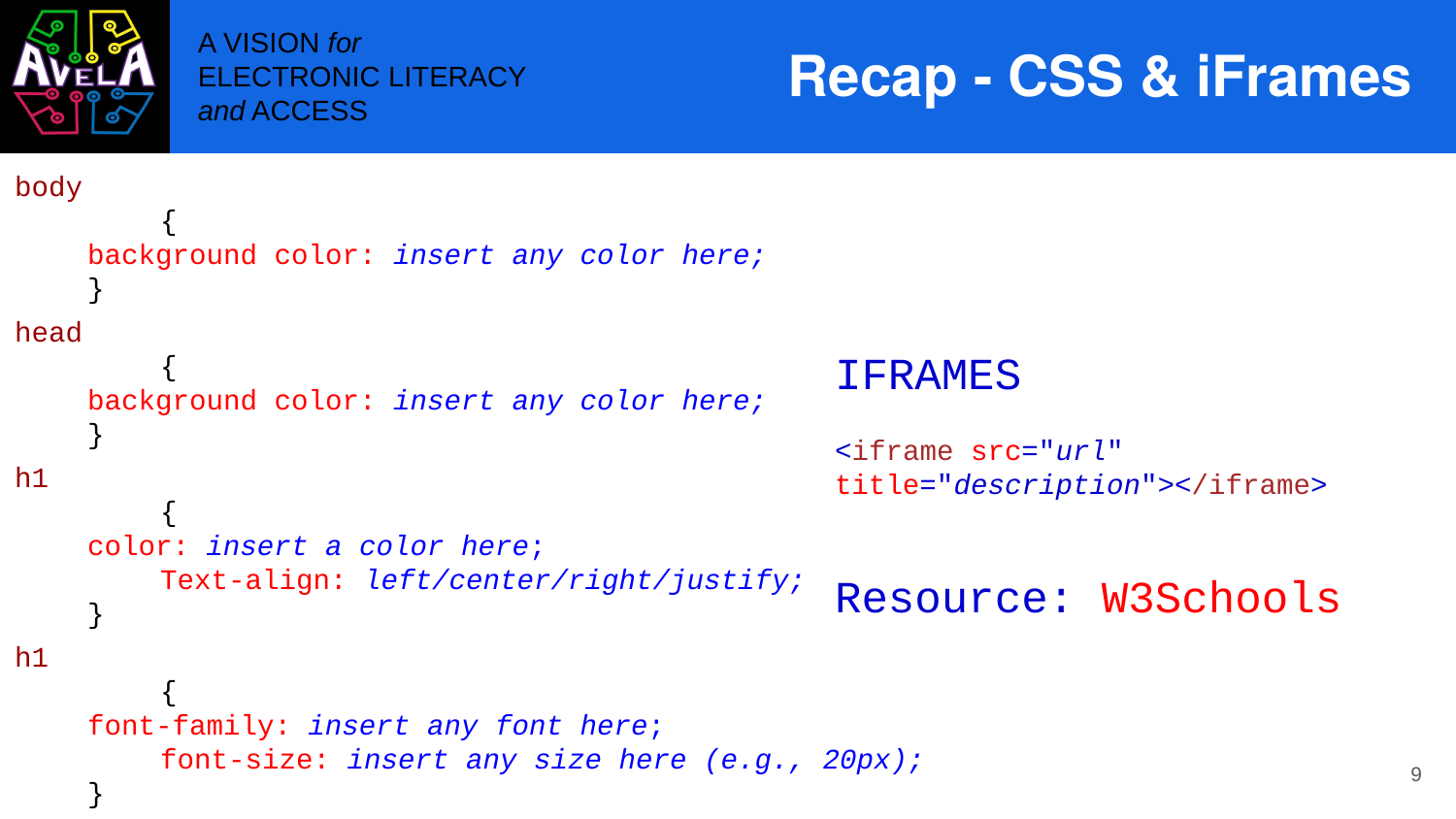

# Recap - CSS & iFrames
body
	{
background color: insert any color here;
}

head
	{
background color: insert any color here;
}

h1
	{
color: insert a color here;
	Text-align: left/center/right/justify;
}

h1
	{
font-family: insert any font here;
	font-size: insert any size here (e.g., 20px);
}
IFRAMES

<iframe src="url" title="description"></iframe>

Resource: W3Schools
9